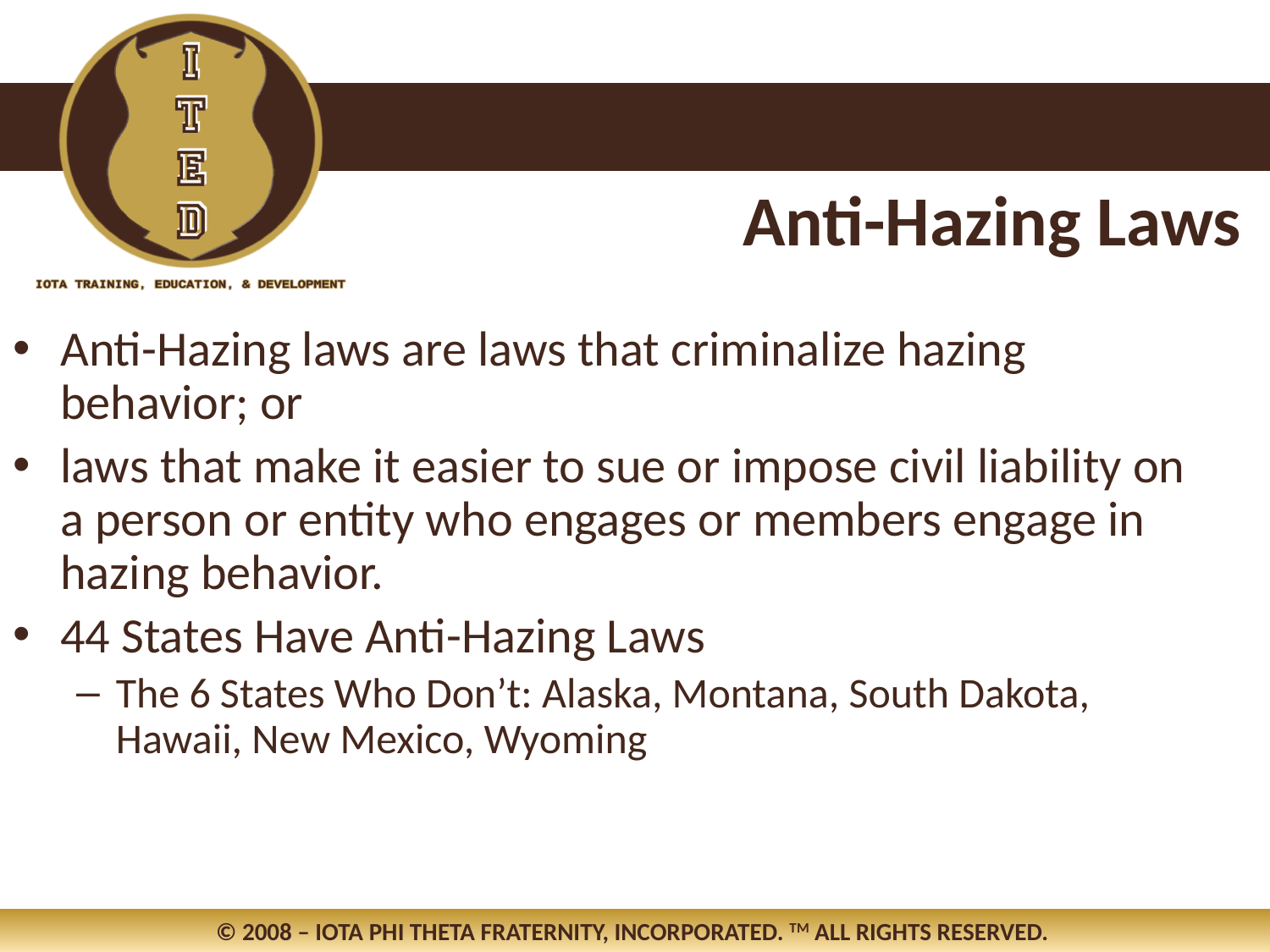

Anti-Hazing Laws

Anti-Hazing laws are laws that criminalize hazing behavior; or
laws that make it easier to sue or impose civil liability on a person or entity who engages or members engage in hazing behavior.
44 States Have Anti-Hazing Laws
The 6 States Who Don’t: Alaska, Montana, South Dakota, Hawaii, New Mexico, Wyoming